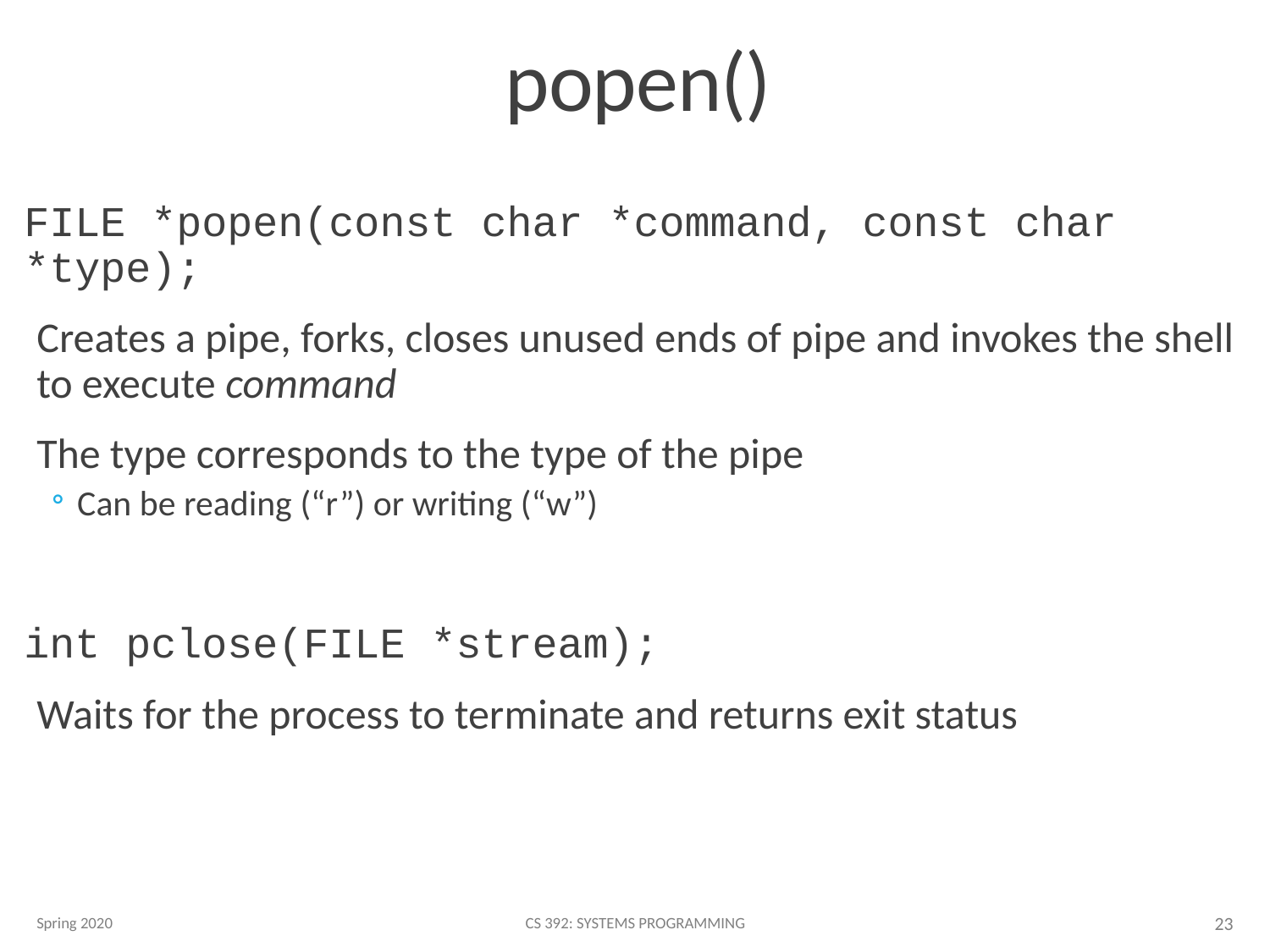

23
# popen()
FILE *popen(const char *command, const char *type);
Creates a pipe, forks, closes unused ends of pipe and invokes the shell to execute command
The type corresponds to the type of the pipe
Can be reading (“r”) or writing (“w”)

int pclose(FILE *stream);
Waits for the process to terminate and returns exit status

Spring 2020
CS 392: Systems Programming